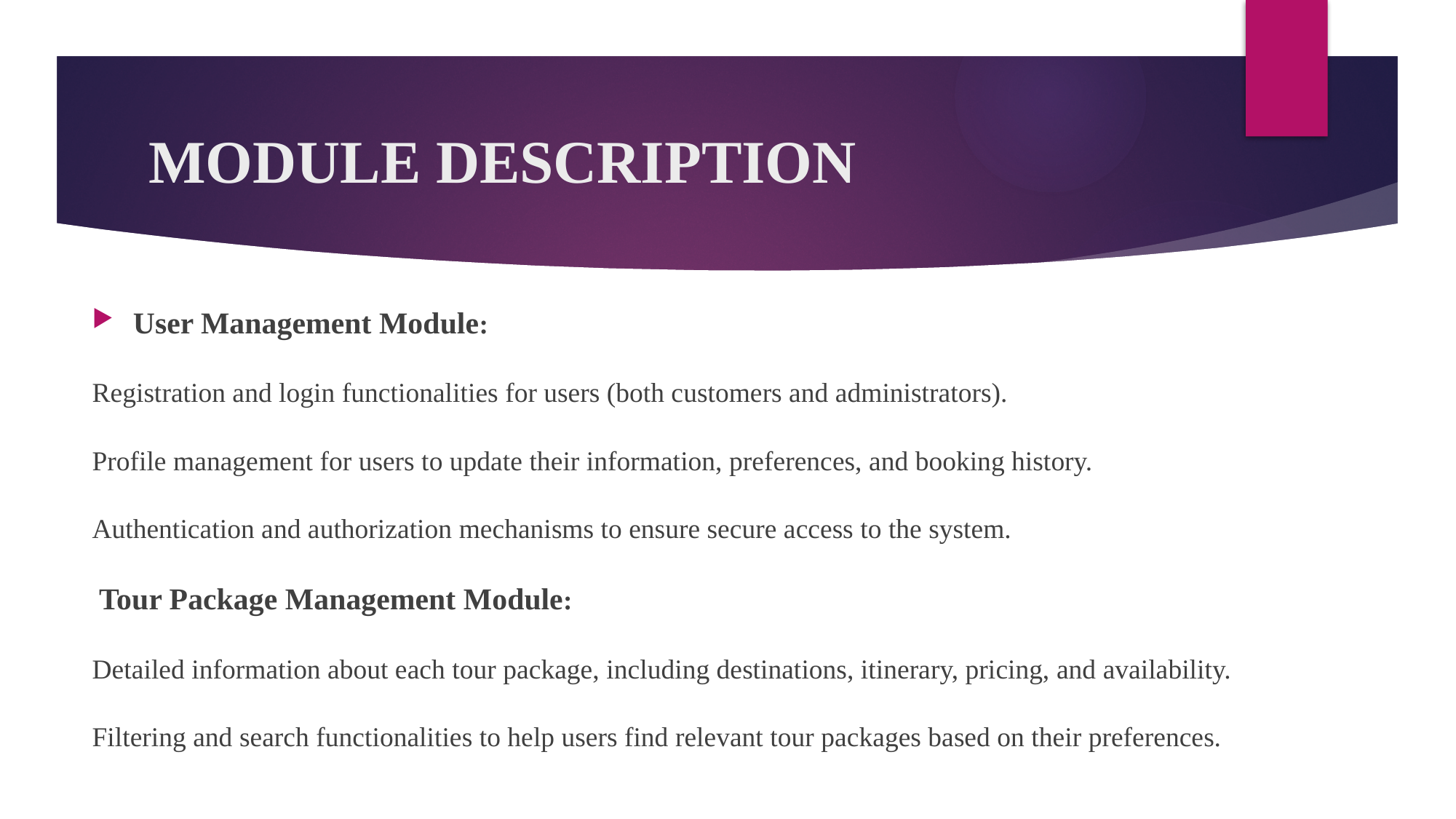

# MODULE DESCRIPTION
User Management Module:
Registration and login functionalities for users (both customers and administrators).
Profile management for users to update their information, preferences, and booking history.
Authentication and authorization mechanisms to ensure secure access to the system.
 Tour Package Management Module:
Detailed information about each tour package, including destinations, itinerary, pricing, and availability.
Filtering and search functionalities to help users find relevant tour packages based on their preferences.